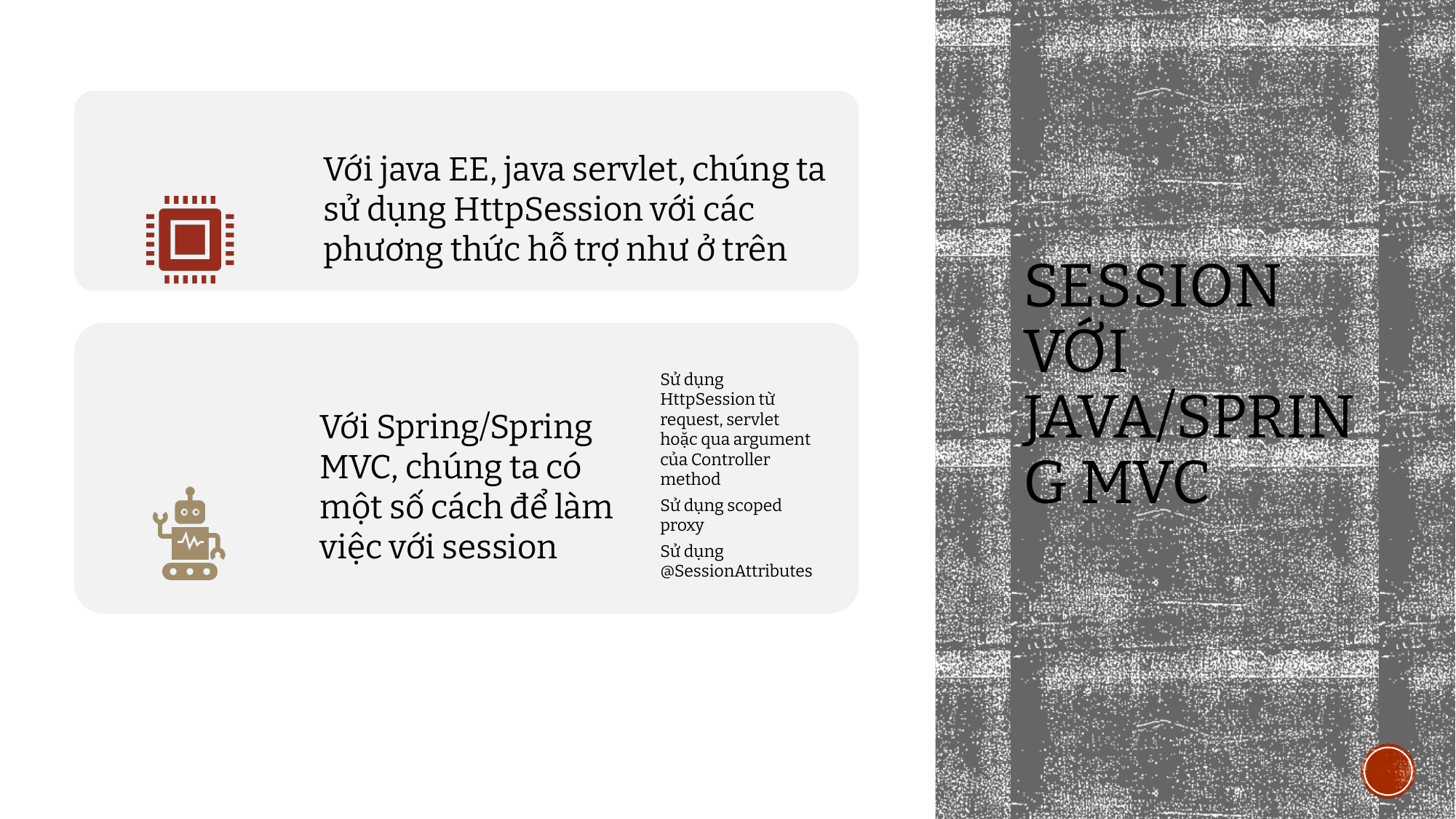

Với java EE, java servlet, chúng ta sử dụng HttpSession với các phương thức hỗ trợ như ở trên
Với Spring/Spring MVC, chúng ta có một số cách để làm việc với session
Sử dụng HttpSession từ request, servlet hoặc qua argument của Controller method
Sử dụng scoped proxy
Sử dụng @SessionAttributes
# Session với java/spring MVC